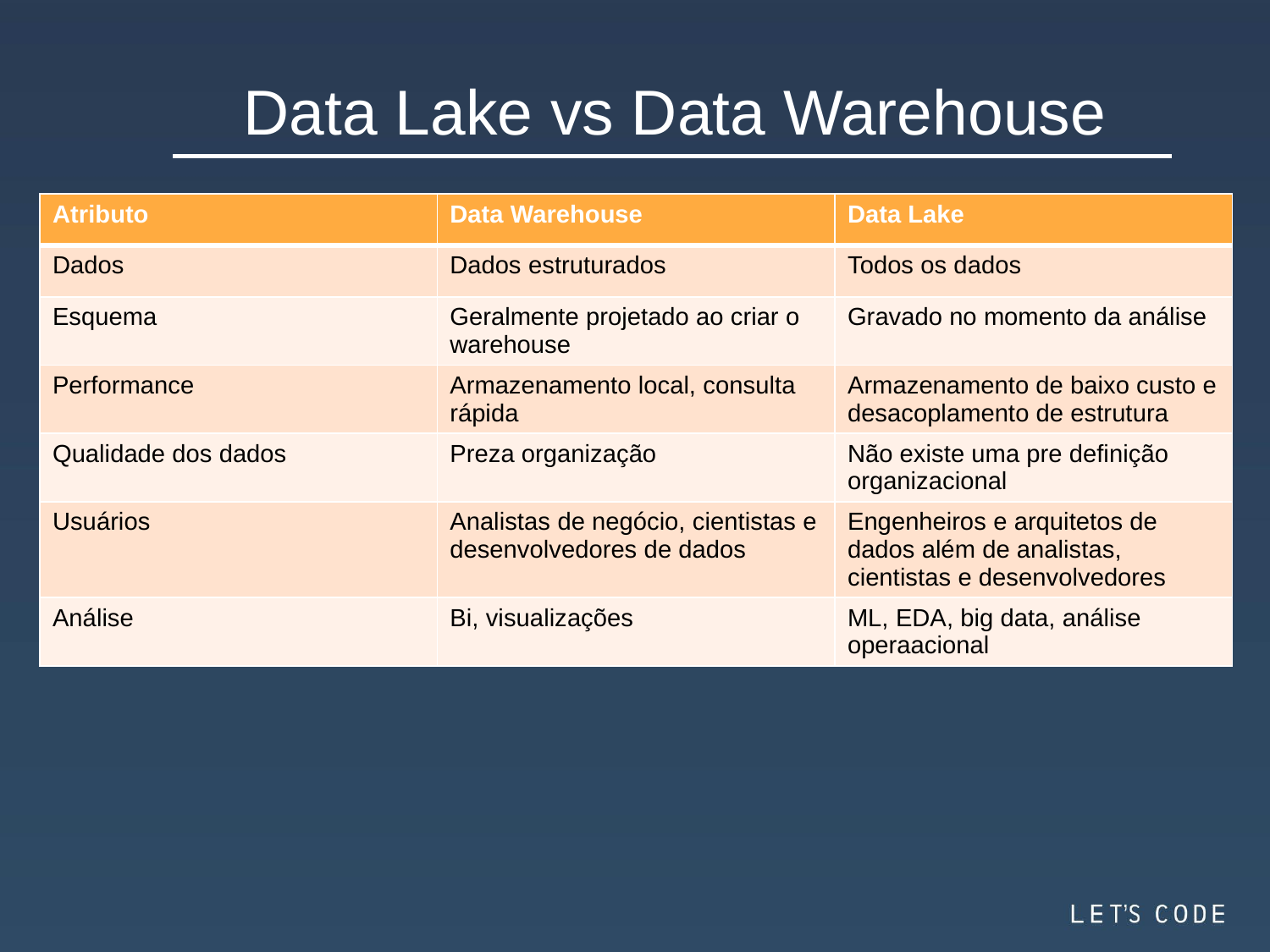

Data Lake vs Data Warehouse
| Atributo | Data Warehouse | Data Lake |
| --- | --- | --- |
| Dados | Dados estruturados | Todos os dados |
| Esquema | Geralmente projetado ao criar o warehouse | Gravado no momento da análise |
| Performance | Armazenamento local, consulta rápida | Armazenamento de baixo custo e desacoplamento de estrutura |
| Qualidade dos dados | Preza organização | Não existe uma pre definição organizacional |
| Usuários | Analistas de negócio, cientistas e desenvolvedores de dados | Engenheiros e arquitetos de dados além de analistas, cientistas e desenvolvedores |
| Análise | Bi, visualizações | ML, EDA, big data, análise operaacional |